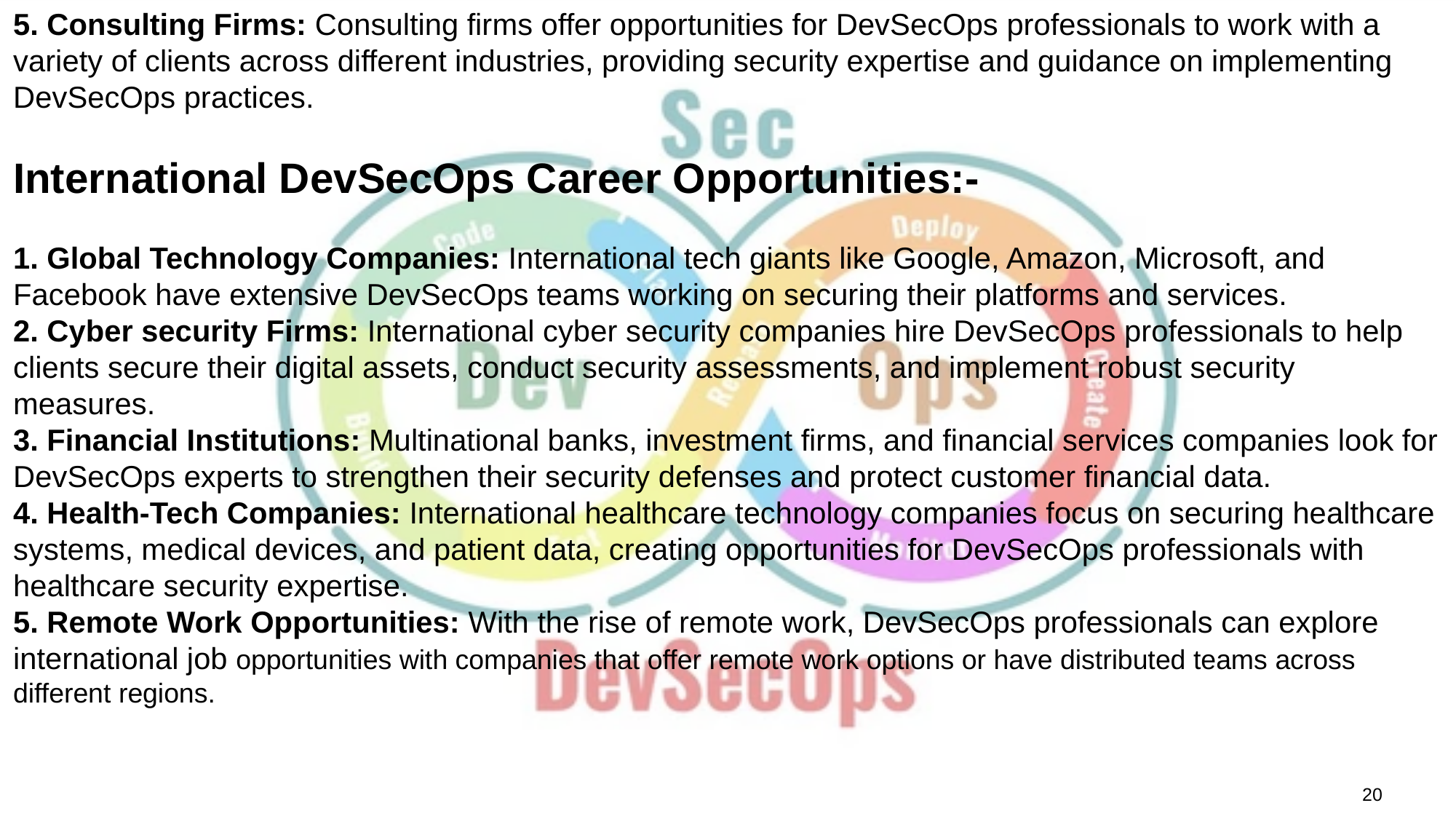

5. Consulting Firms: Consulting firms offer opportunities for DevSecOps professionals to work with a variety of clients across different industries, providing security expertise and guidance on implementing DevSecOps practices.

International DevSecOps Career Opportunities:-

1. Global Technology Companies: International tech giants like Google, Amazon, Microsoft, and Facebook have extensive DevSecOps teams working on securing their platforms and services.
2. Cyber security Firms: International cyber security companies hire DevSecOps professionals to help clients secure their digital assets, conduct security assessments, and implement robust security measures.
3. Financial Institutions: Multinational banks, investment firms, and financial services companies look for DevSecOps experts to strengthen their security defenses and protect customer financial data.
4. Health-Tech Companies: International healthcare technology companies focus on securing healthcare systems, medical devices, and patient data, creating opportunities for DevSecOps professionals with healthcare security expertise.
5. Remote Work Opportunities: With the rise of remote work, DevSecOps professionals can explore international job opportunities with companies that offer remote work options or have distributed teams across different regions.

20